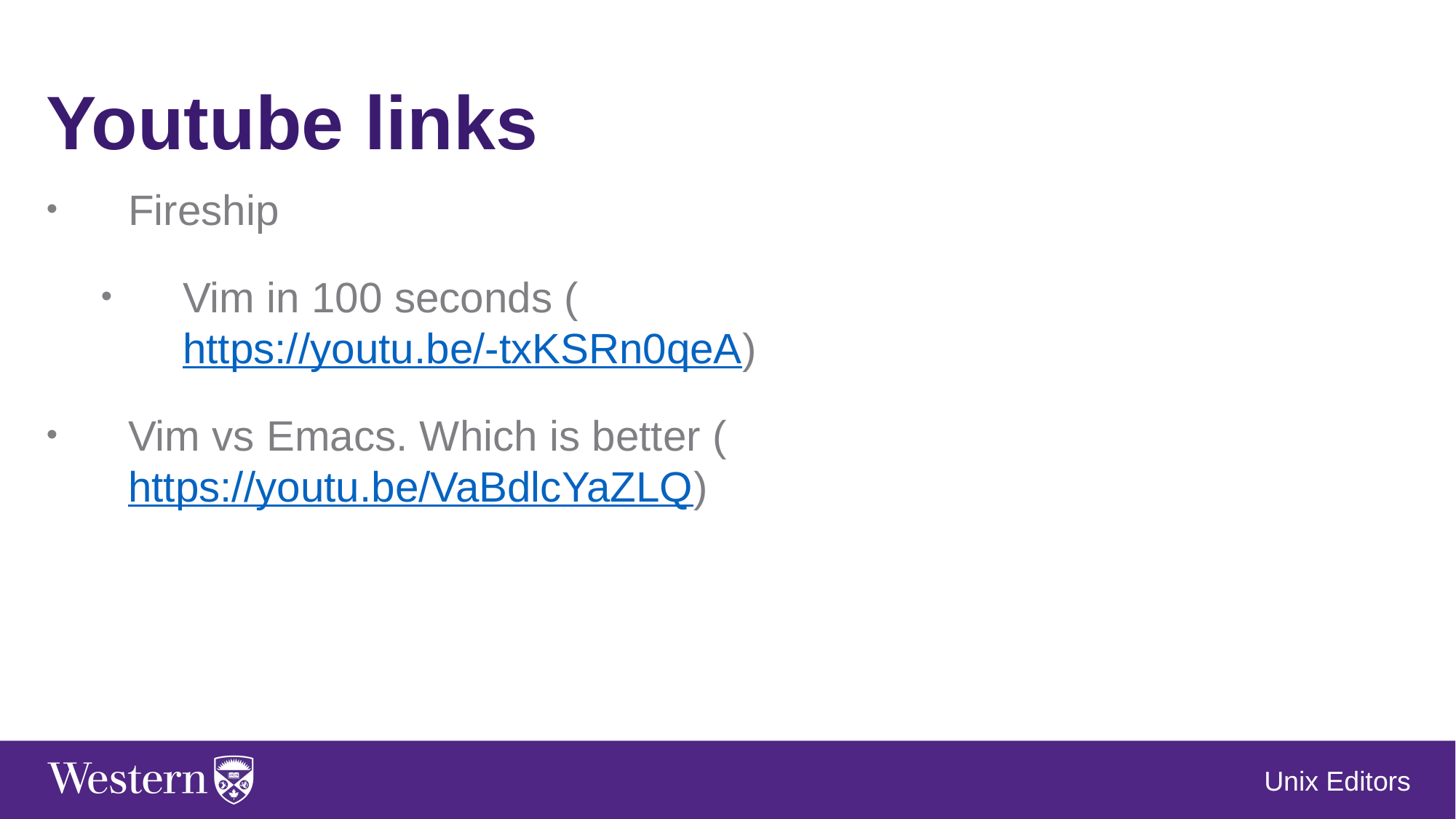

Youtube links
Fireship
Vim in 100 seconds (https://youtu.be/-txKSRn0qeA)
Vim vs Emacs. Which is better (https://youtu.be/VaBdlcYaZLQ)
Unix Editors